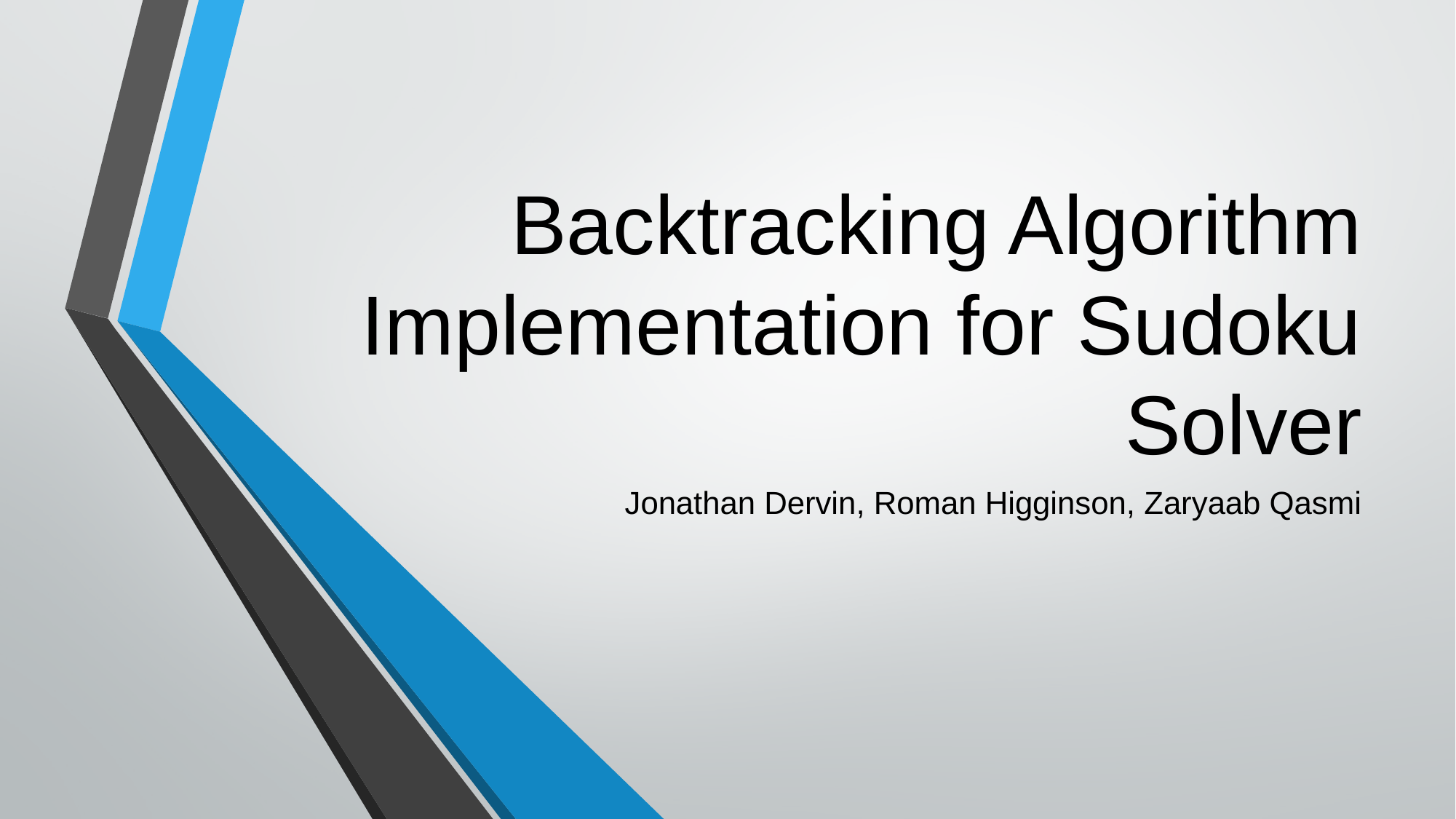

# Backtracking Algorithm Implementation for Sudoku Solver
Jonathan Dervin, Roman Higginson, Zaryaab Qasmi